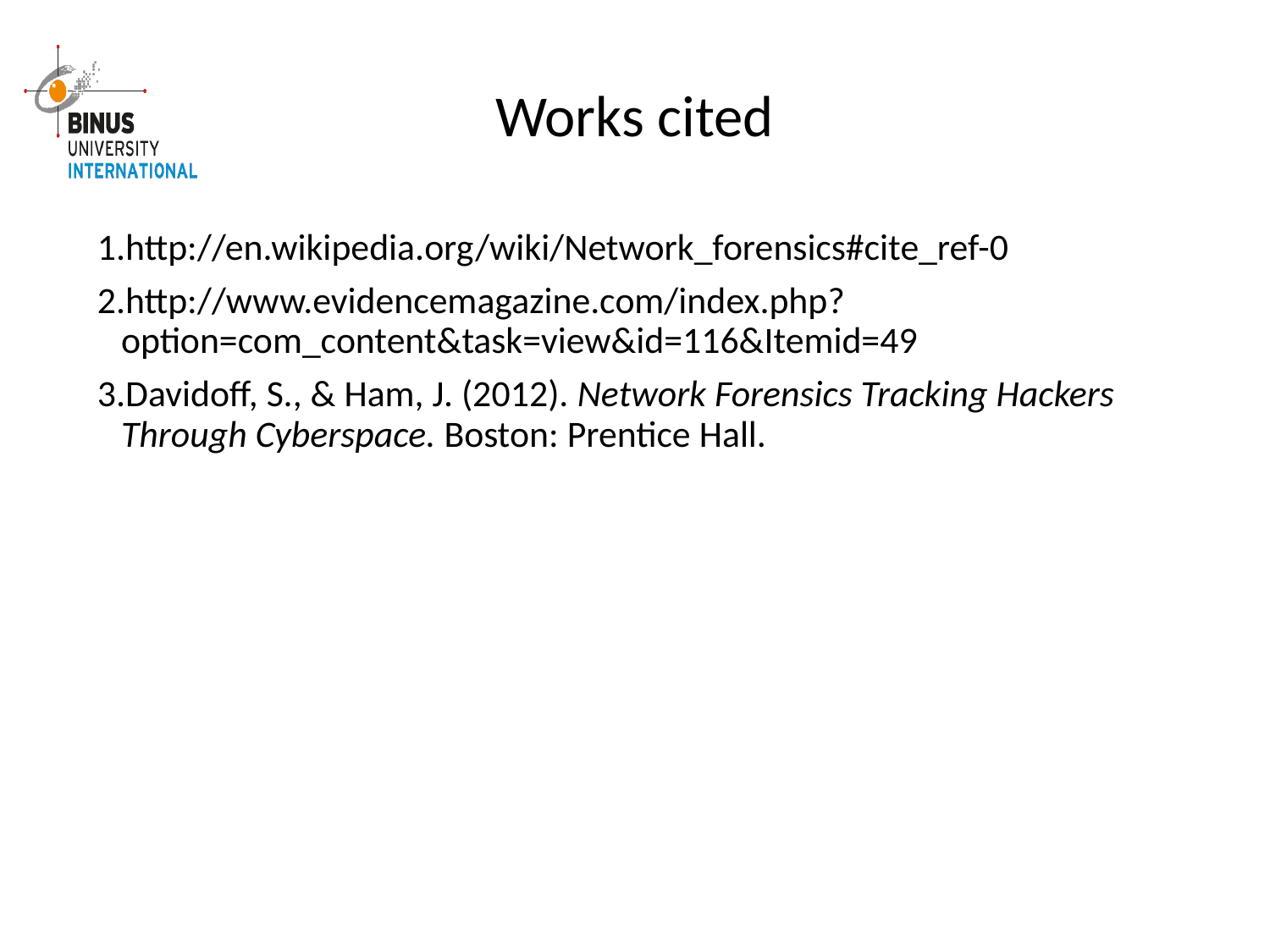

# Works cited
http://en.wikipedia.org/wiki/Network_forensics#cite_ref-0
http://www.evidencemagazine.com/index.php?option=com_content&task=view&id=116&Itemid=49
Davidoff, S., & Ham, J. (2012). Network Forensics Tracking Hackers Through Cyberspace. Boston: Prentice Hall.